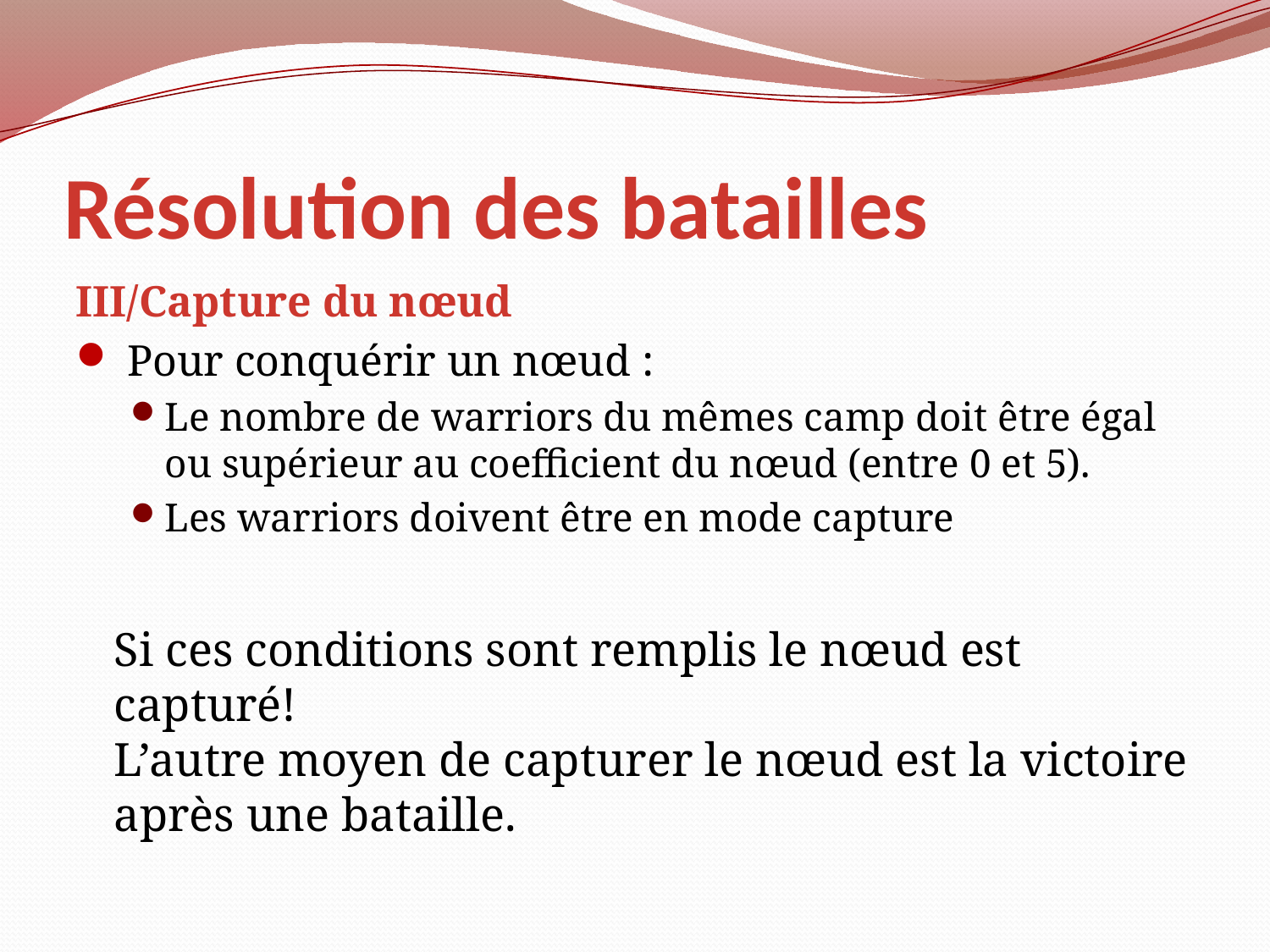

# Résolution des batailles
III/Capture du nœud
 Pour conquérir un nœud :
Le nombre de warriors du mêmes camp doit être égal ou supérieur au coefficient du nœud (entre 0 et 5).
Les warriors doivent être en mode capture

	Si ces conditions sont remplis le nœud est capturé!
L’autre moyen de capturer le nœud est la victoire après une bataille.